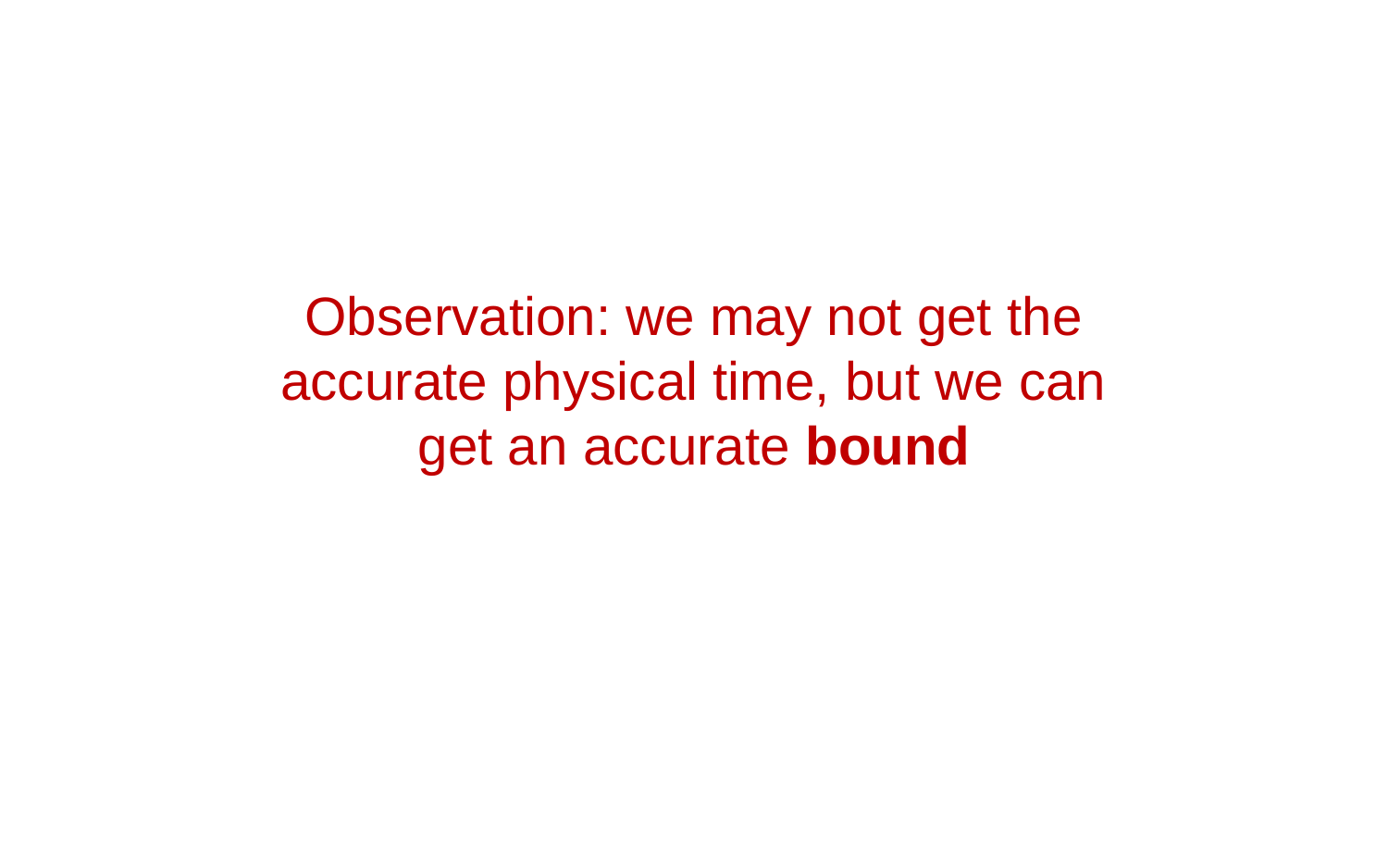

#
Observation: we may not get the accurate physical time, but we can get an accurate bound